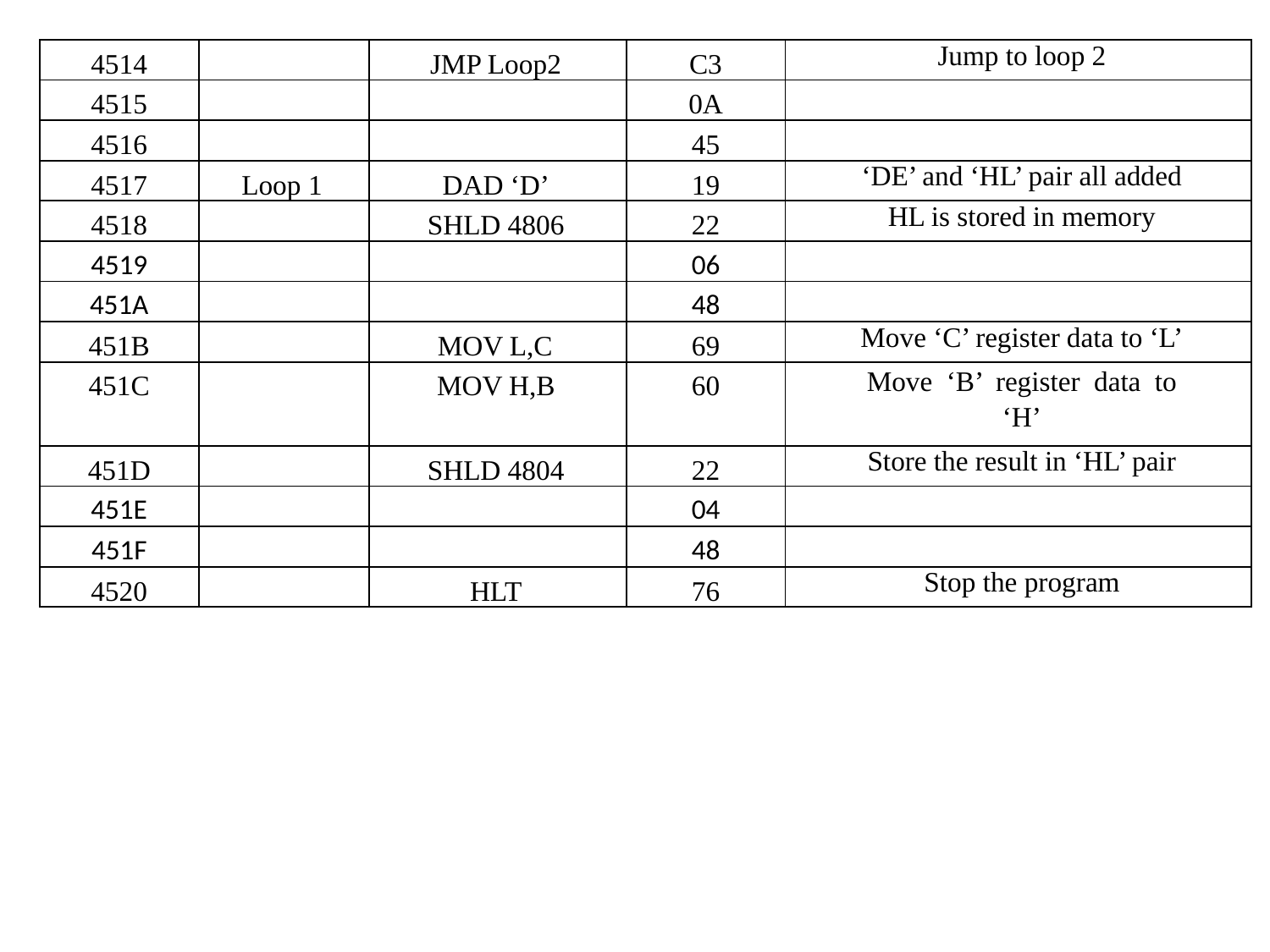

| 4514 |  |  | JMP Loop2 |  | C3 | Jump to loop 2 |
| --- | --- | --- | --- | --- | --- | --- |
| 4515 |  |  |  |  | 0A |  |
| 4516 |  |  |  |  | 45 |  |
| 4517 | Loop 1 |  | DAD ‘D’ |  | 19 | ‘DE’ and ‘HL’ pair all added |
| 4518 |  |  | SHLD 4806 |  | 22 | HL is stored in memory |
| 4519 |  |  |  |  | 06 |  |
| 451A |  |  |  |  | 48 |  |
| 451B |  |  | MOV L,C |  | 69 | Move ‘C’ register data to ‘L’ |
| 451C |  |  | MOV H,B |  | 60 | Move ‘B’ register data to ‘H’ |
|  |  |  |  |  |  |  |
| 451D |  |  | SHLD 4804 |  | 22 | Store the result in ‘HL’ pair |
| 451E |  |  |  |  | 04 |  |
| 451F |  |  |  |  | 48 |  |
| 4520 |  |  | HLT |  | 76 | Stop the program |